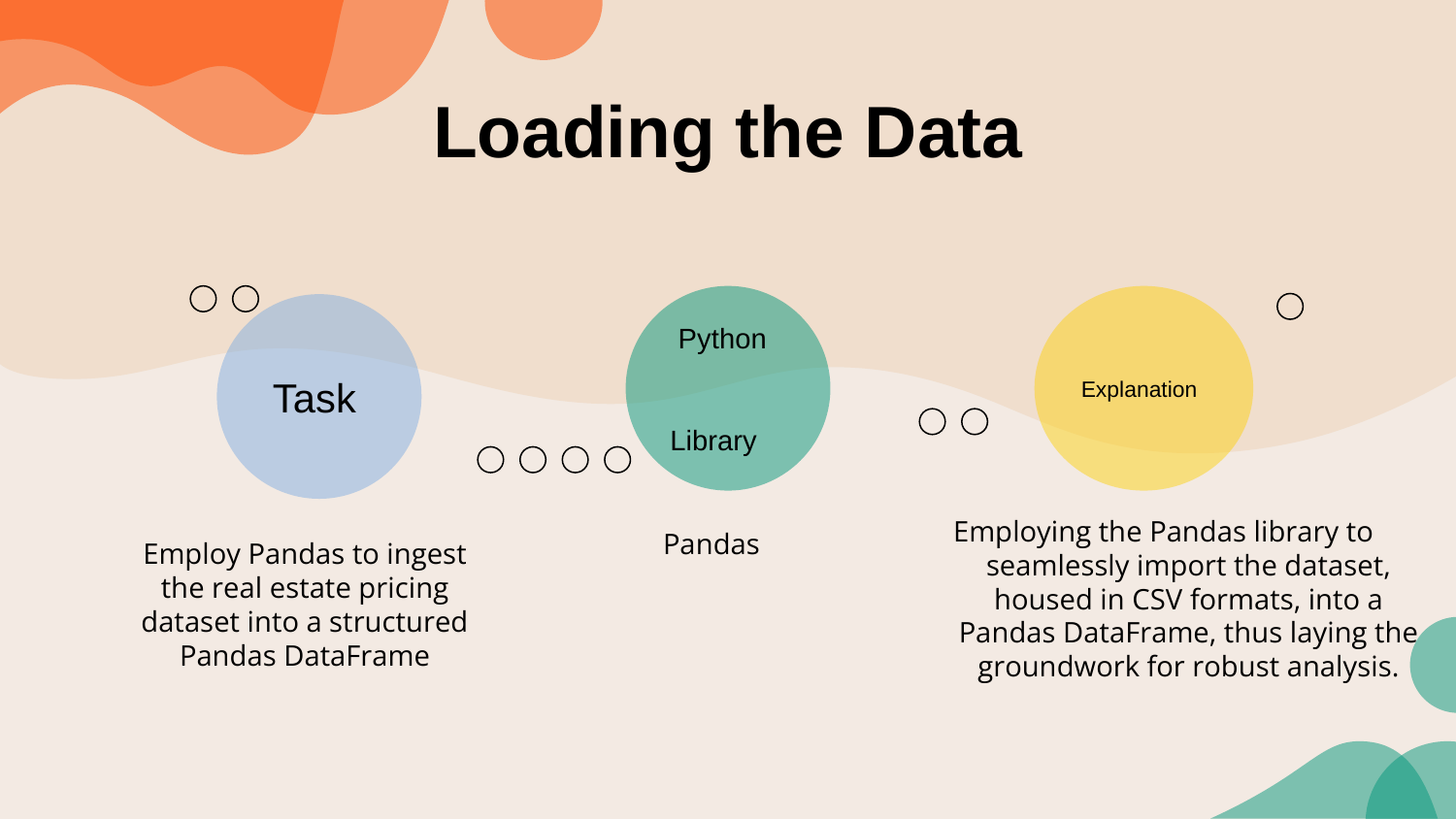

# Loading the Data

 Python                       Library
Explanation

 Task

Employing the Pandas library to seamlessly import the dataset, housed in CSV formats, into a Pandas DataFrame, thus laying the groundwork for robust analysis.
Pandas
Employ Pandas to ingest the real estate pricing dataset into a structured Pandas DataFrame